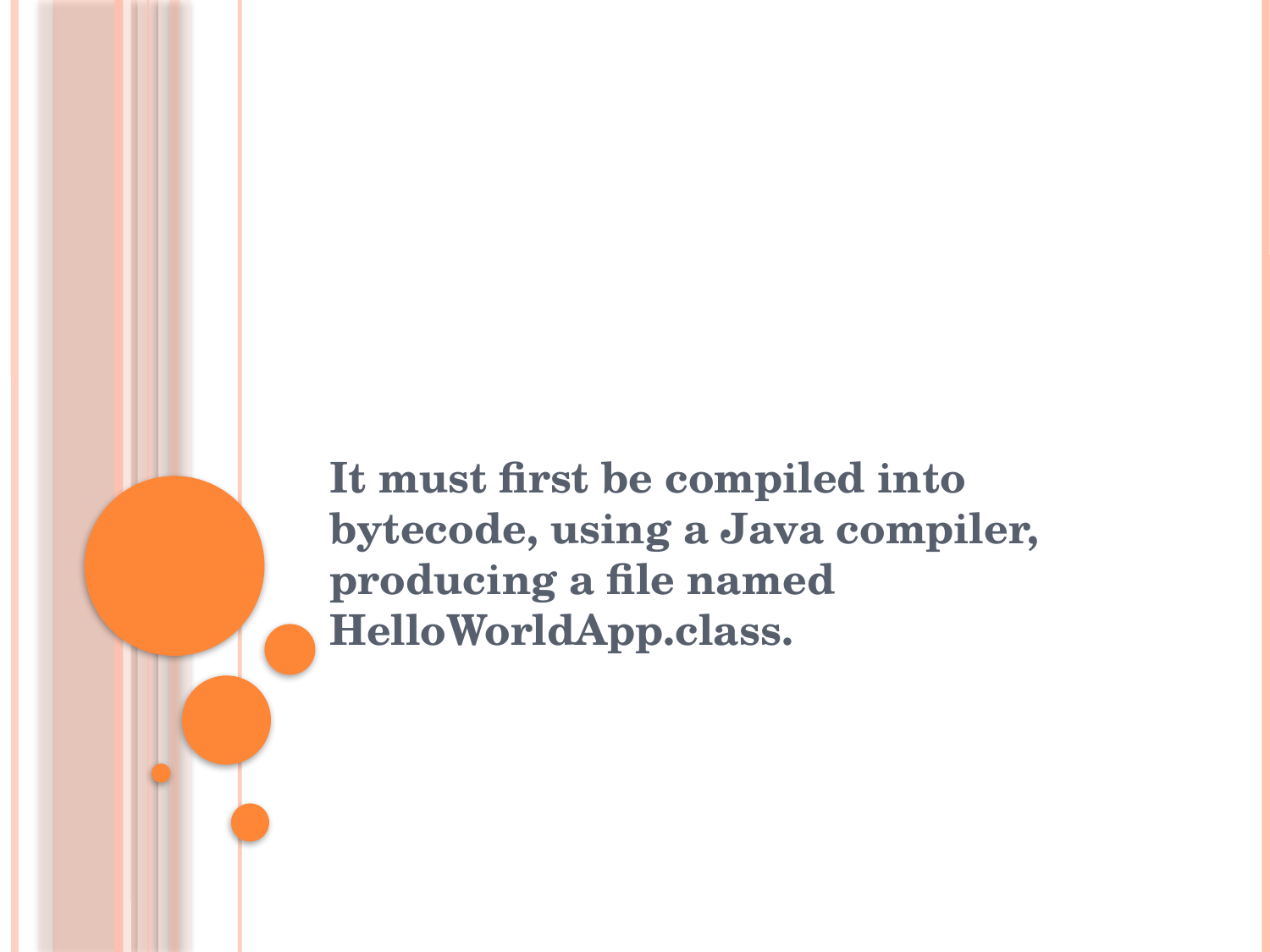

#
It must first be compiled into bytecode, using a Java compiler, producing a file named HelloWorldApp.class.